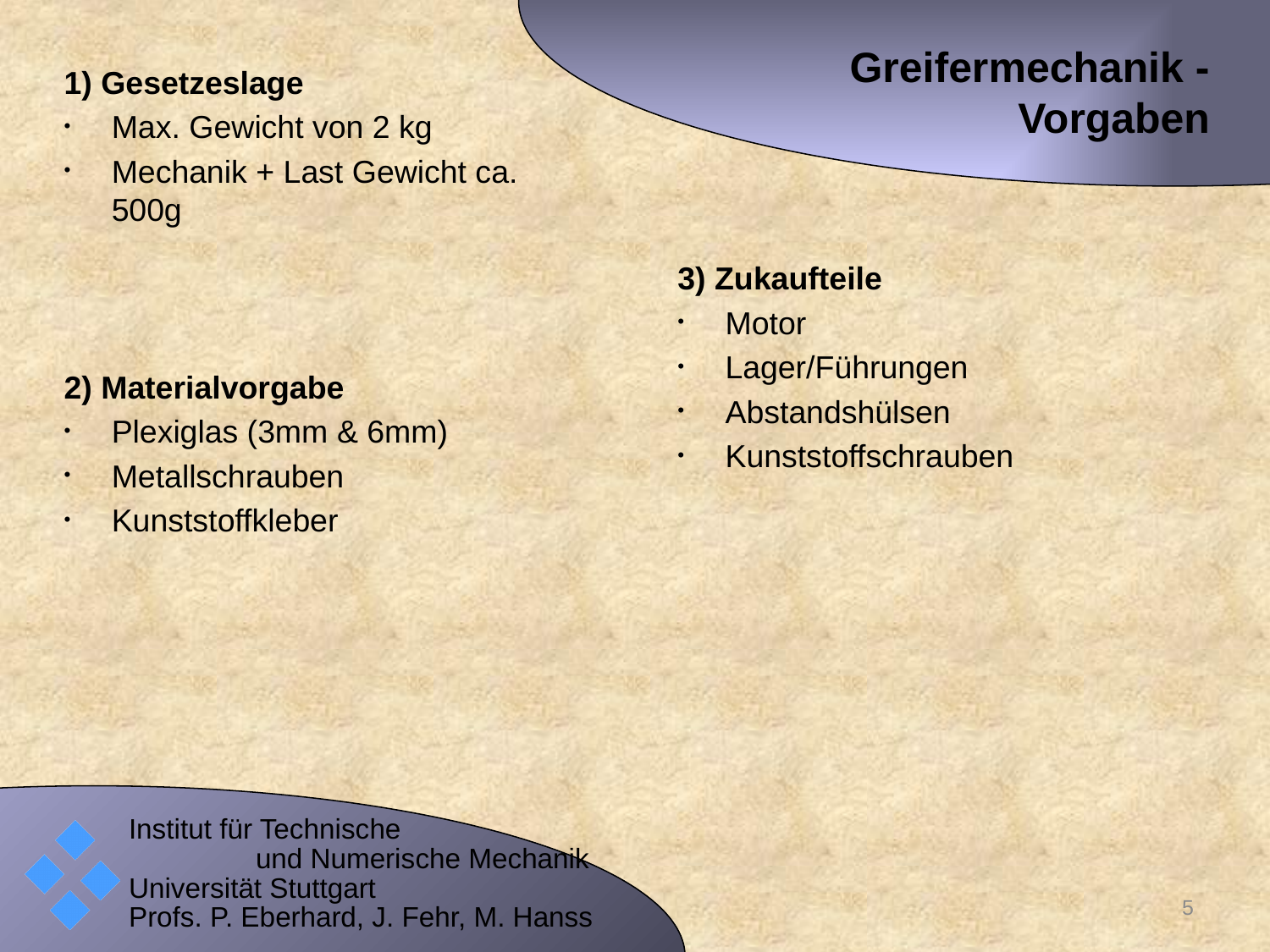

# Greifermechanik - Vorgaben
1) Gesetzeslage
Max. Gewicht von 2 kg
Mechanik + Last Gewicht ca. 500g

2) Materialvorgabe
Plexiglas (3mm & 6mm)
Metallschrauben
Kunststoffkleber

3) Zukaufteile
Motor
Lager/Führungen
Abstandshülsen
Kunststoffschrauben
5